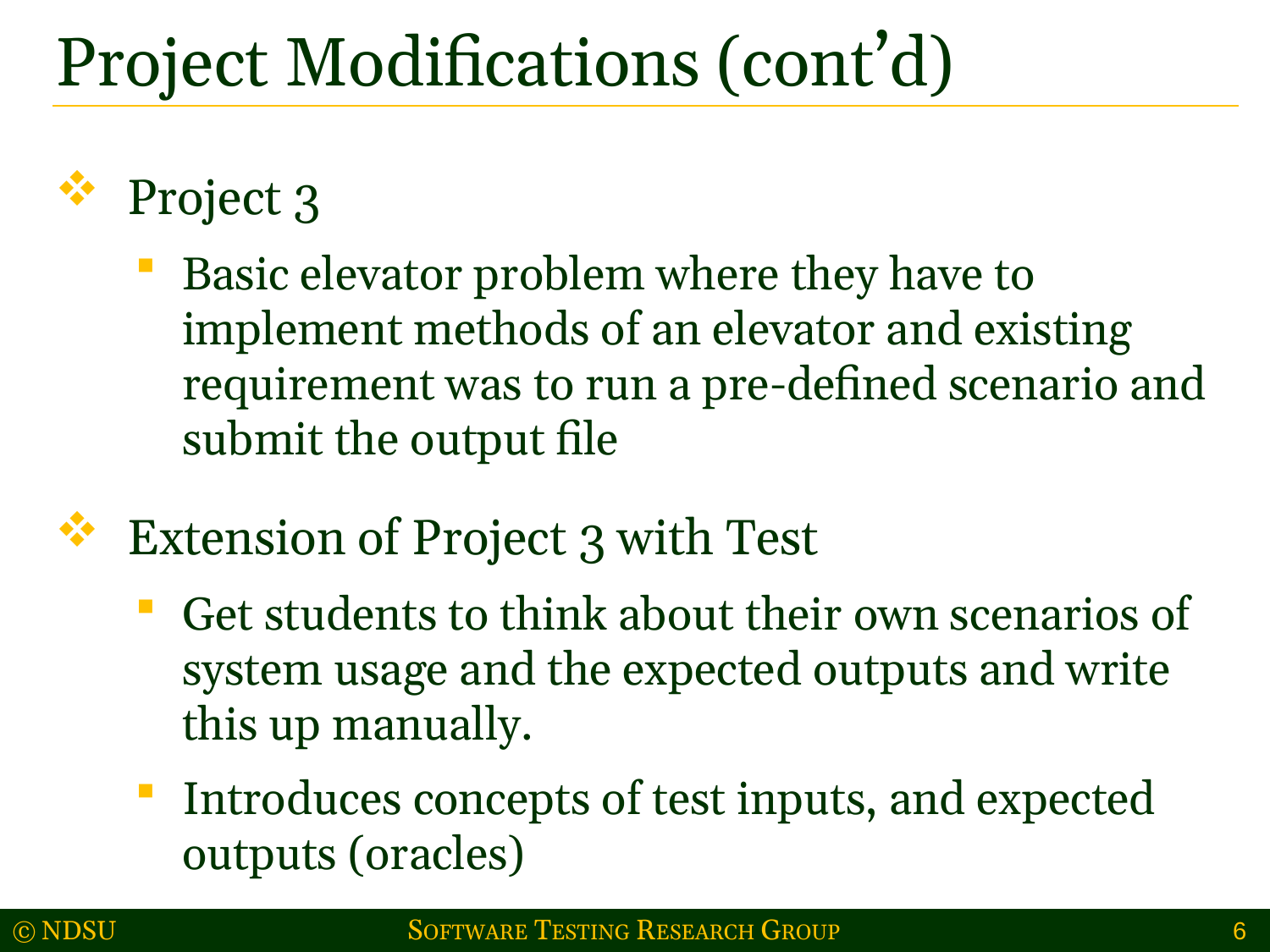

# Project Modifications (cont’d)
Project 3
Basic elevator problem where they have to implement methods of an elevator and existing requirement was to run a pre-defined scenario and submit the output file
Extension of Project 3 with Test
Get students to think about their own scenarios of system usage and the expected outputs and write this up manually.
Introduces concepts of test inputs, and expected outputs (oracles)
6